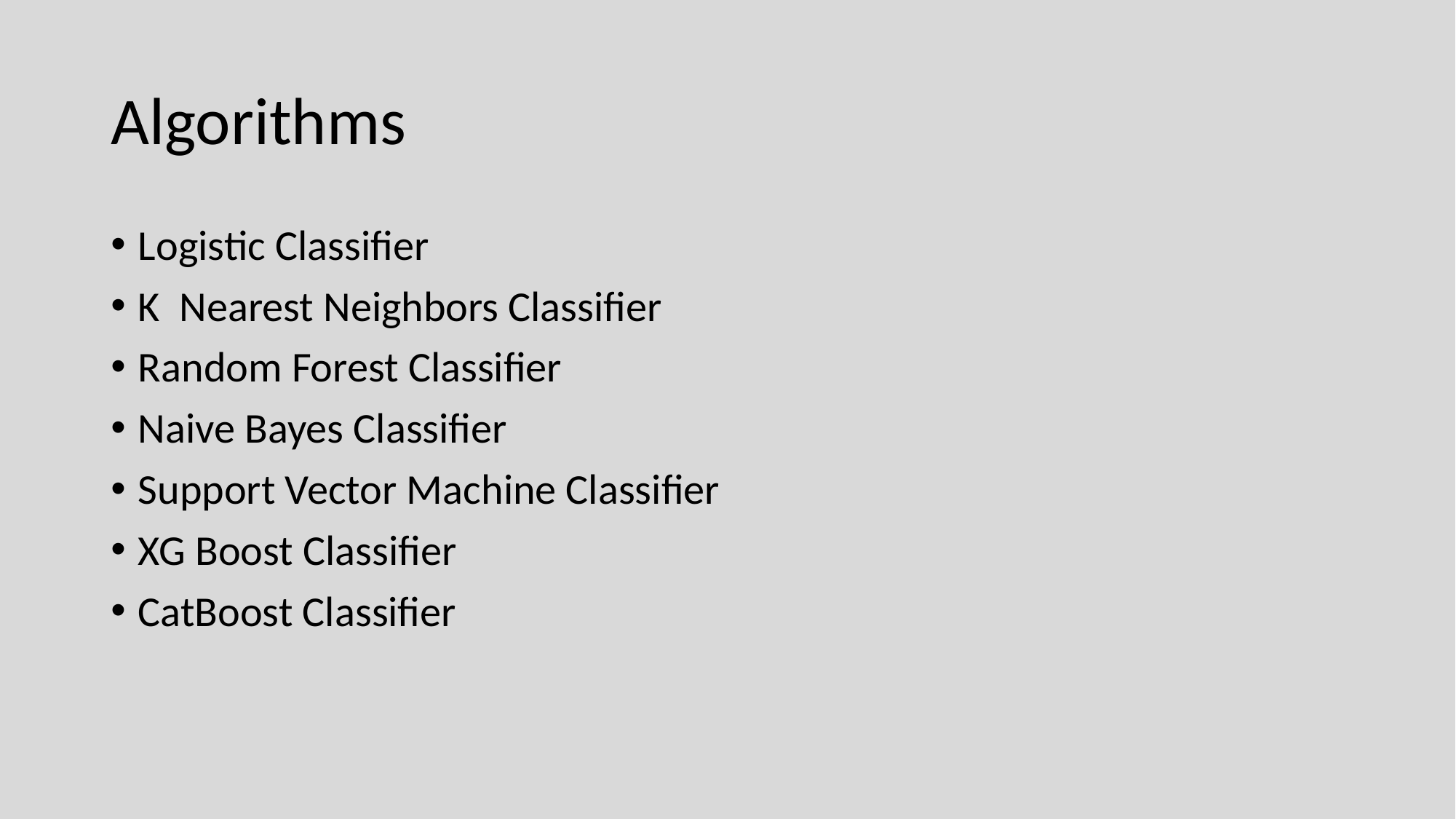

# Algorithms
Logistic Classifier
K  Nearest Neighbors Classifier
Random Forest Classifier
Naive Bayes Classifier
Support Vector Machine Classifier
XG Boost Classifier
CatBoost Classifier